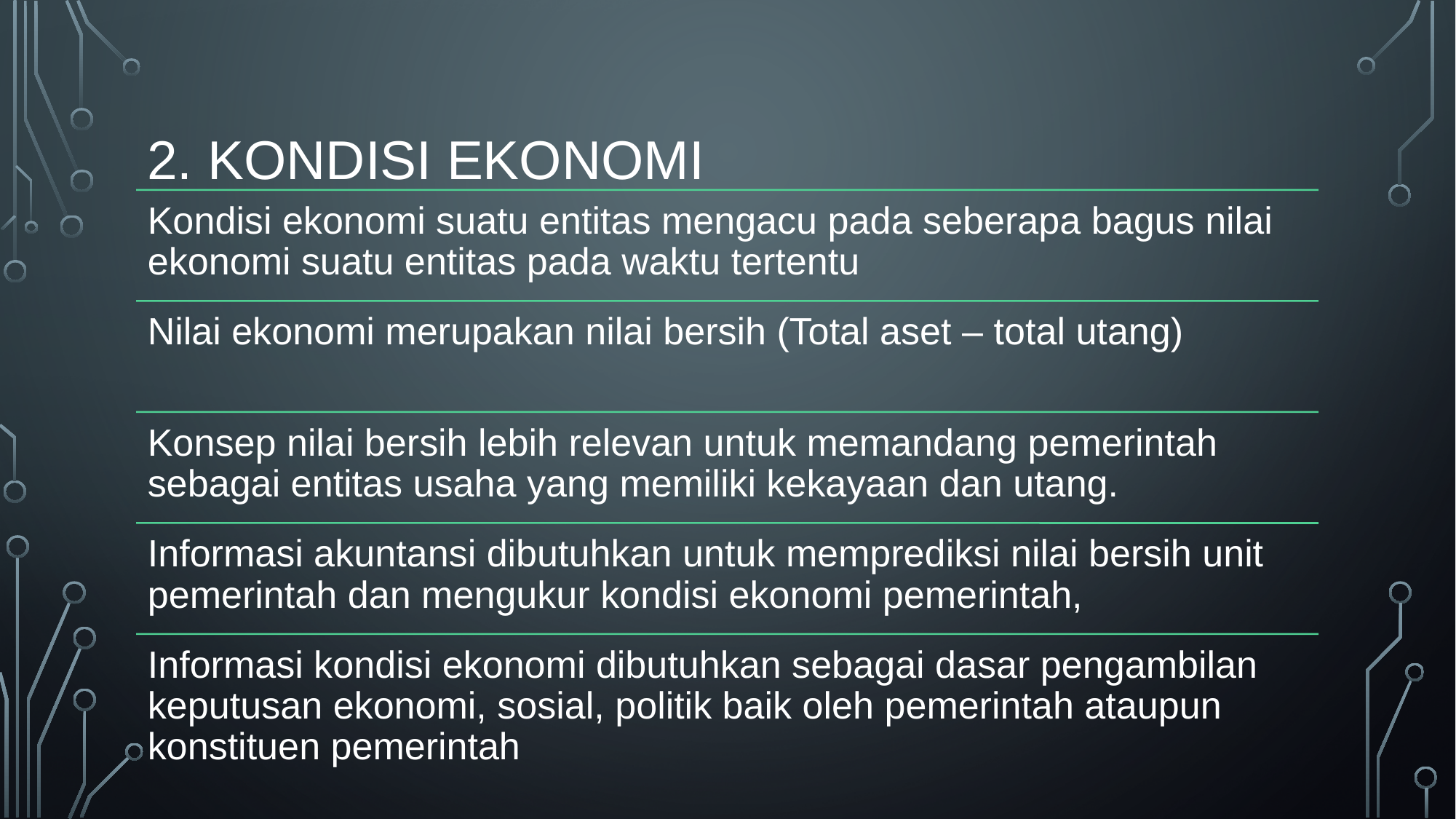

# 2. Kondisi EKonomi
Kondisi ekonomi suatu entitas mengacu pada seberapa bagus nilai ekonomi suatu entitas pada waktu tertentu
Nilai ekonomi merupakan nilai bersih (Total aset – total utang)
Konsep nilai bersih lebih relevan untuk memandang pemerintah sebagai entitas usaha yang memiliki kekayaan dan utang.
Informasi akuntansi dibutuhkan untuk memprediksi nilai bersih unit pemerintah dan mengukur kondisi ekonomi pemerintah,
Informasi kondisi ekonomi dibutuhkan sebagai dasar pengambilan keputusan ekonomi, sosial, politik baik oleh pemerintah ataupun konstituen pemerintah